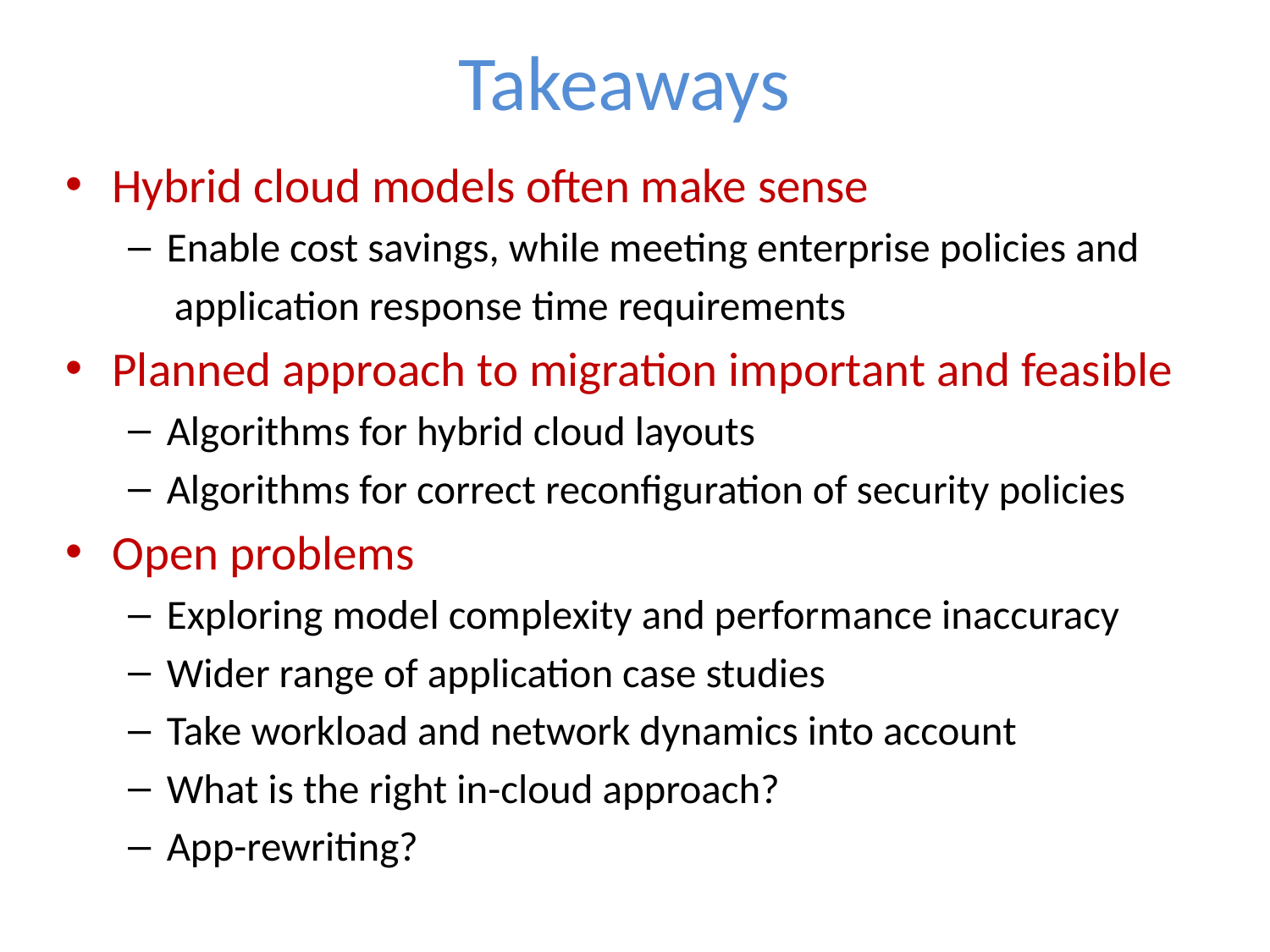

# Takeaways
Hybrid cloud models often make sense
Enable cost savings, while meeting enterprise policies and
     application response time requirements
Planned approach to migration important and feasible
Algorithms for hybrid cloud layouts
Algorithms for correct reconfiguration of security policies
Open problems
Exploring model complexity and performance inaccuracy
Wider range of application case studies
Take workload and network dynamics into account
What is the right in-cloud approach?
App-rewriting?